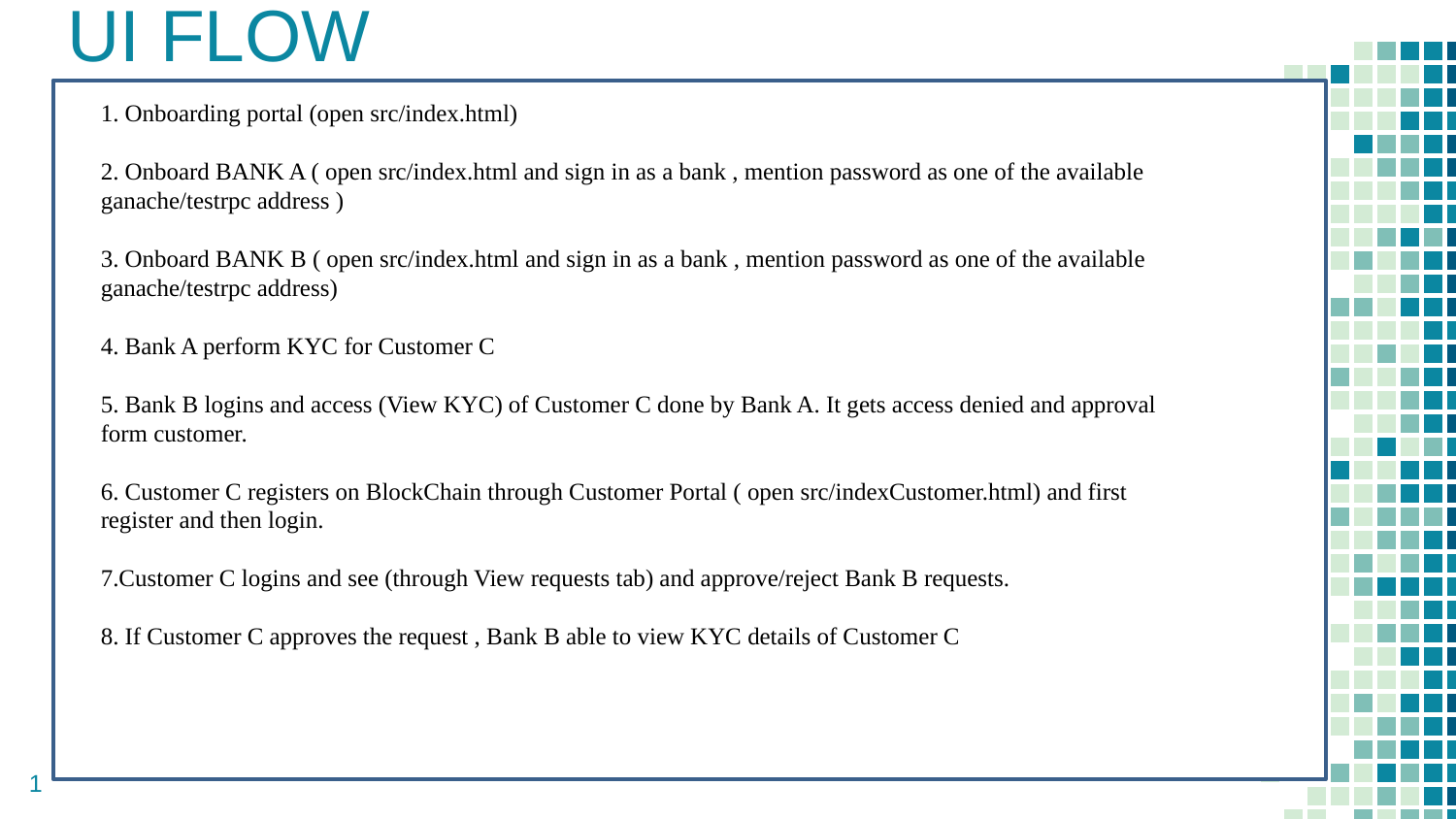

UI FLOW

1. Onboarding portal (open src/index.html)

2. Onboard BANK A ( open src/index.html and sign in as a bank , mention password as one of the available ganache/testrpc address )

3. Onboard BANK B ( open src/index.html and sign in as a bank , mention password as one of the available ganache/testrpc address)

4. Bank A perform KYC for Customer C

5. Bank B logins and access (View KYC) of Customer C done by Bank A. It gets access denied and approval form customer.

6. Customer C registers on BlockChain through Customer Portal ( open src/indexCustomer.html) and first register and then login.

7.Customer C logins and see (through View requests tab) and approve/reject Bank B requests.

8. If Customer C approves the request , Bank B able to view KYC details of Customer C

1